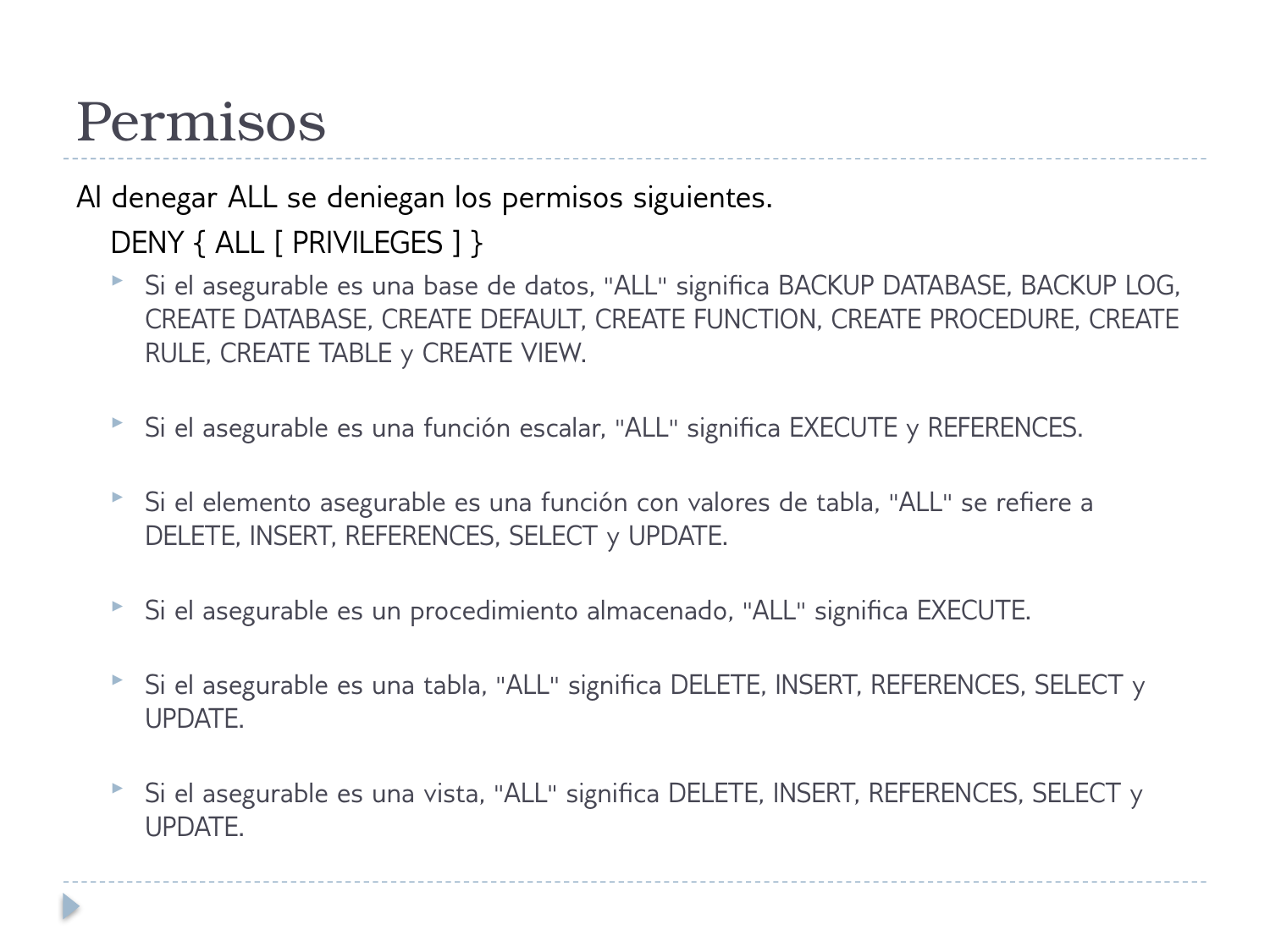

# Permisos
Al denegar ALL se deniegan los permisos siguientes.
	DENY { ALL [ PRIVILEGES ] }
Si el asegurable es una base de datos, "ALL" significa BACKUP DATABASE, BACKUP LOG, CREATE DATABASE, CREATE DEFAULT, CREATE FUNCTION, CREATE PROCEDURE, CREATE RULE, CREATE TABLE y CREATE VIEW.
Si el asegurable es una función escalar, "ALL" significa EXECUTE y REFERENCES.
Si el elemento asegurable es una función con valores de tabla, "ALL" se refiere a DELETE, INSERT, REFERENCES, SELECT y UPDATE.
Si el asegurable es un procedimiento almacenado, "ALL" significa EXECUTE.
Si el asegurable es una tabla, "ALL" significa DELETE, INSERT, REFERENCES, SELECT y UPDATE.
Si el asegurable es una vista, "ALL" significa DELETE, INSERT, REFERENCES, SELECT y UPDATE.